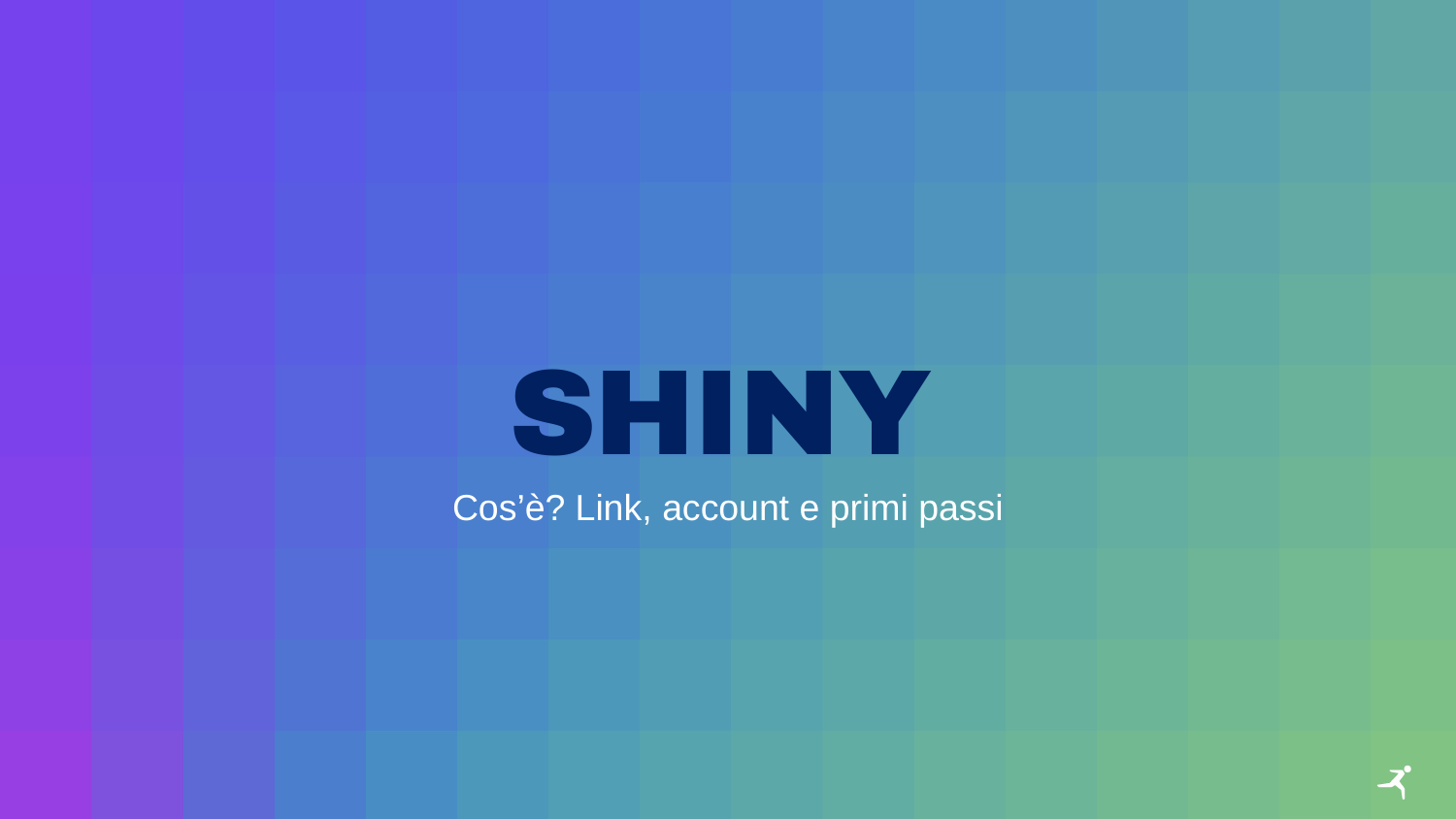

# SHINY
Cos’è? Link, account e primi passi